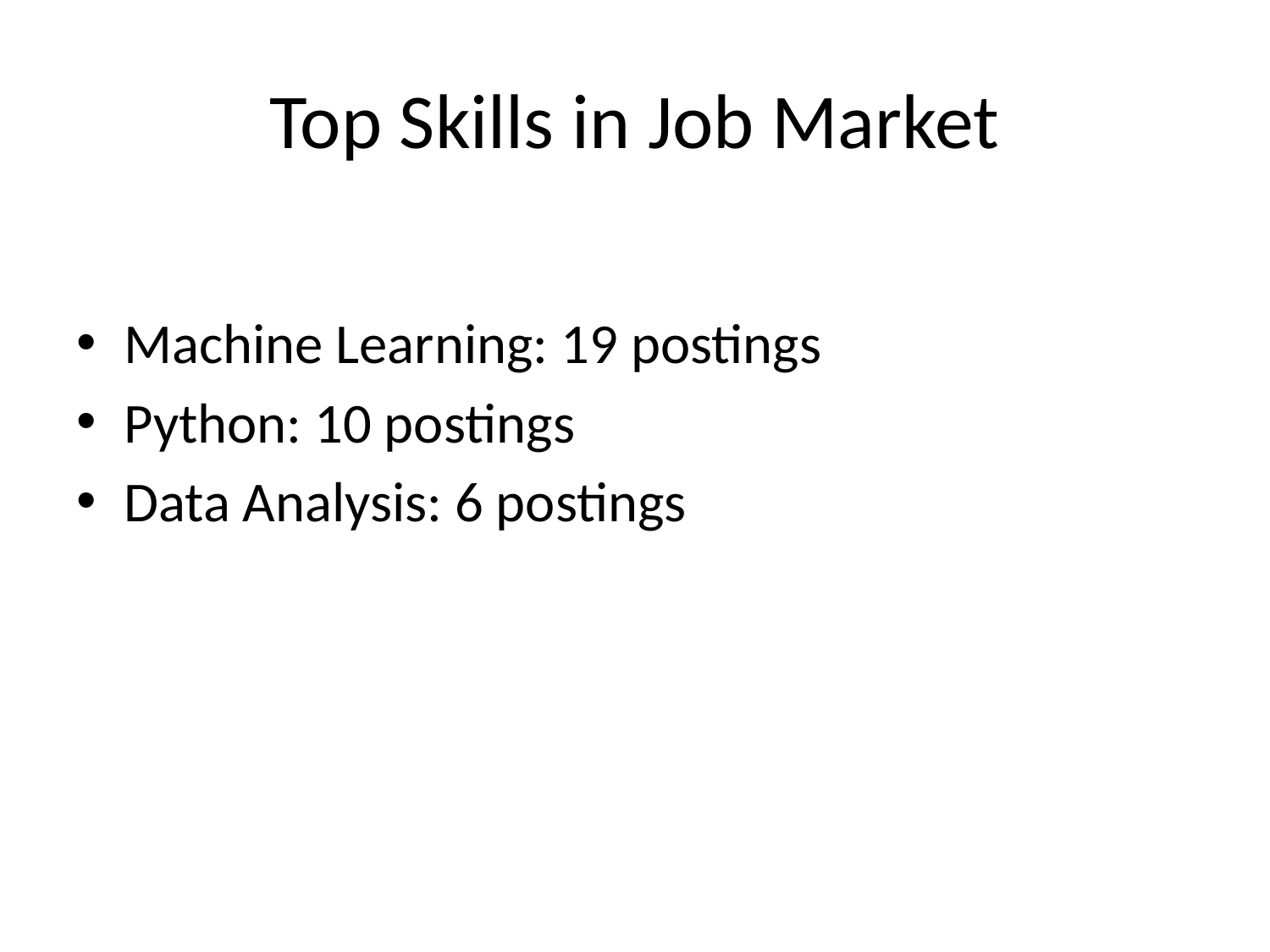

# Top Skills in Job Market

Machine Learning: 19 postings
Python: 10 postings
Data Analysis: 6 postings